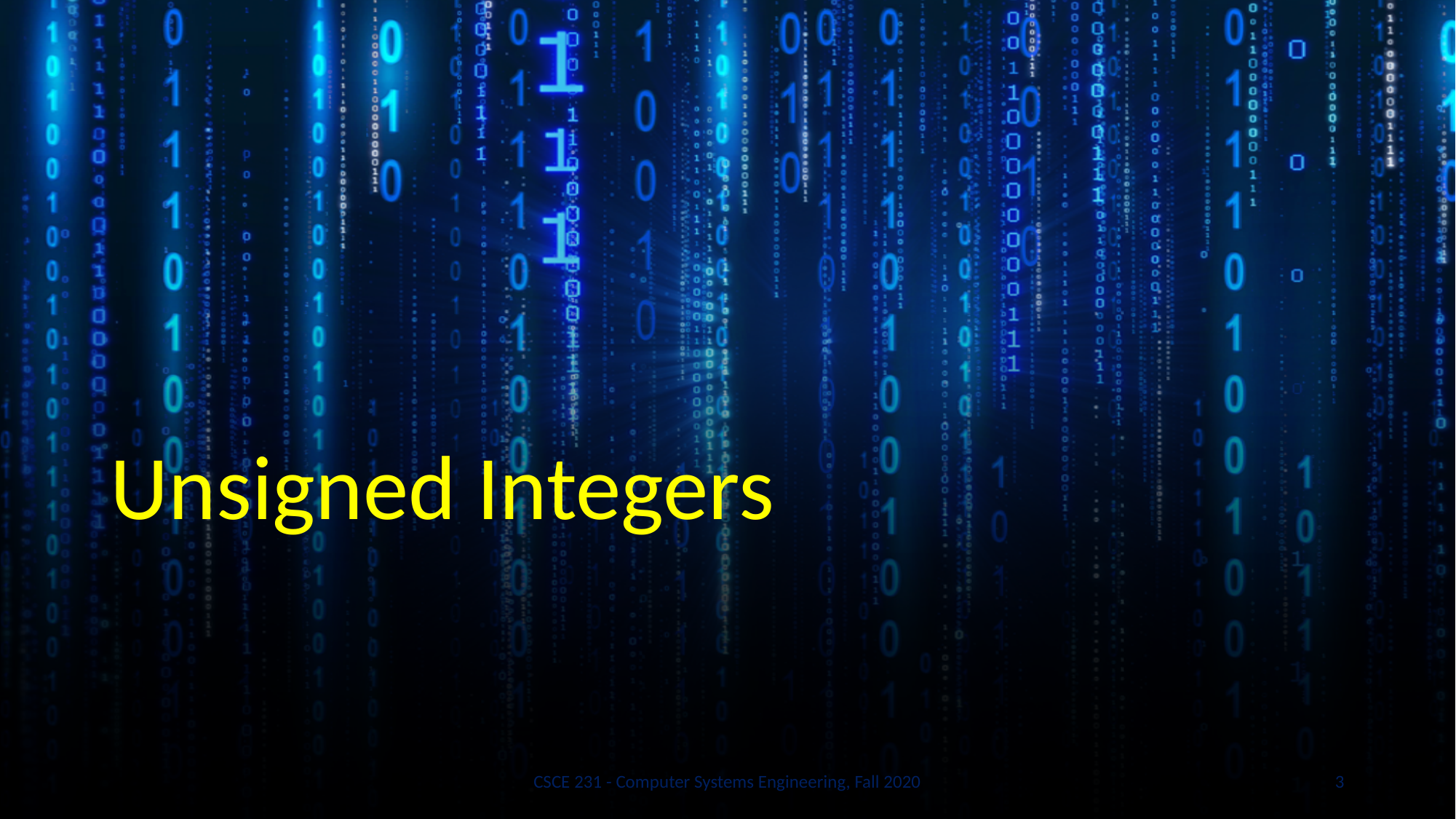

# Unsigned Integers

CSCE 231 - Computer Systems Engineering, Fall 2020
3